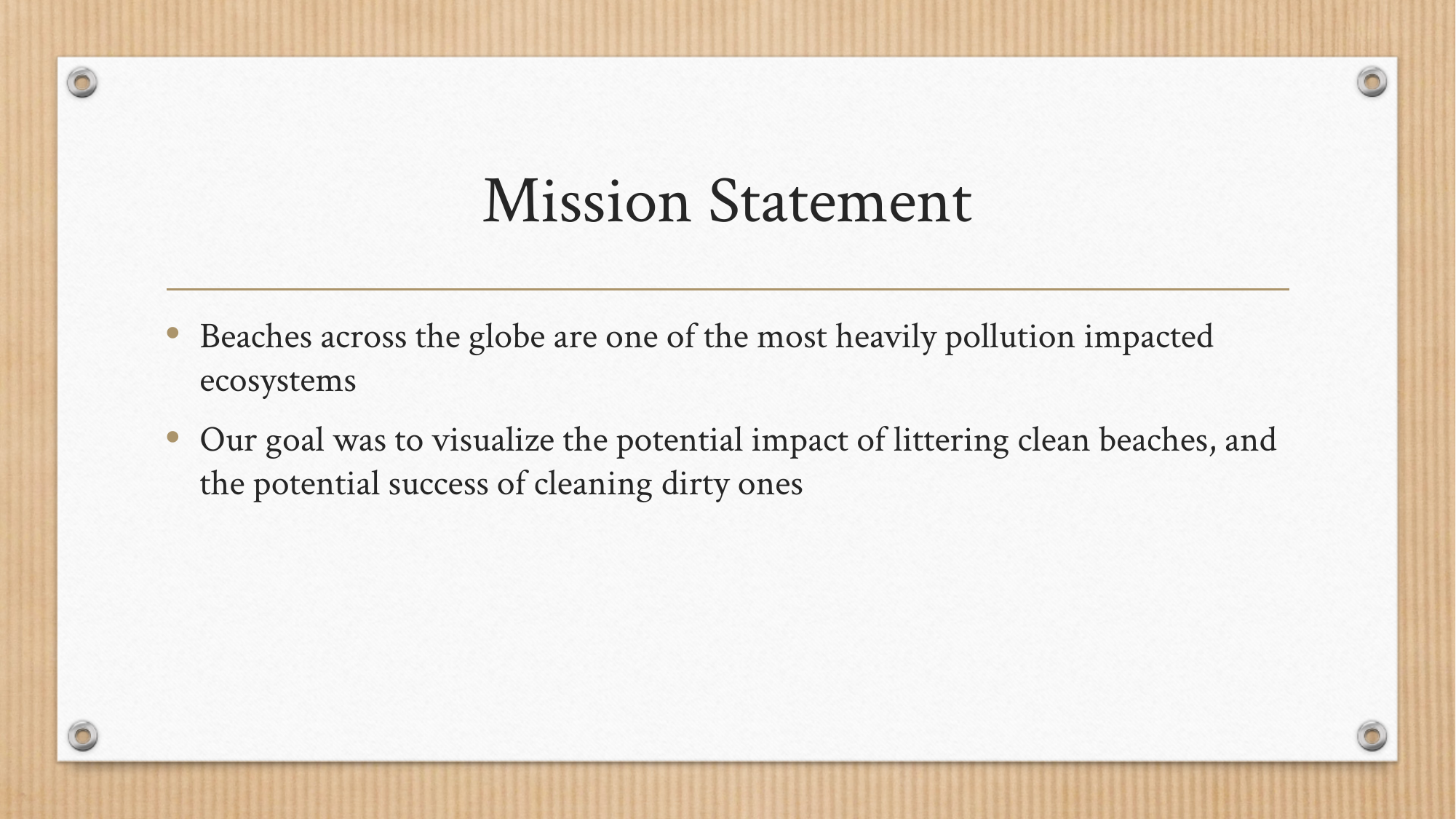

# Mission Statement
Beaches across the globe are one of the most heavily pollution impacted ecosystems
Our goal was to visualize the potential impact of littering clean beaches, and the potential success of cleaning dirty ones